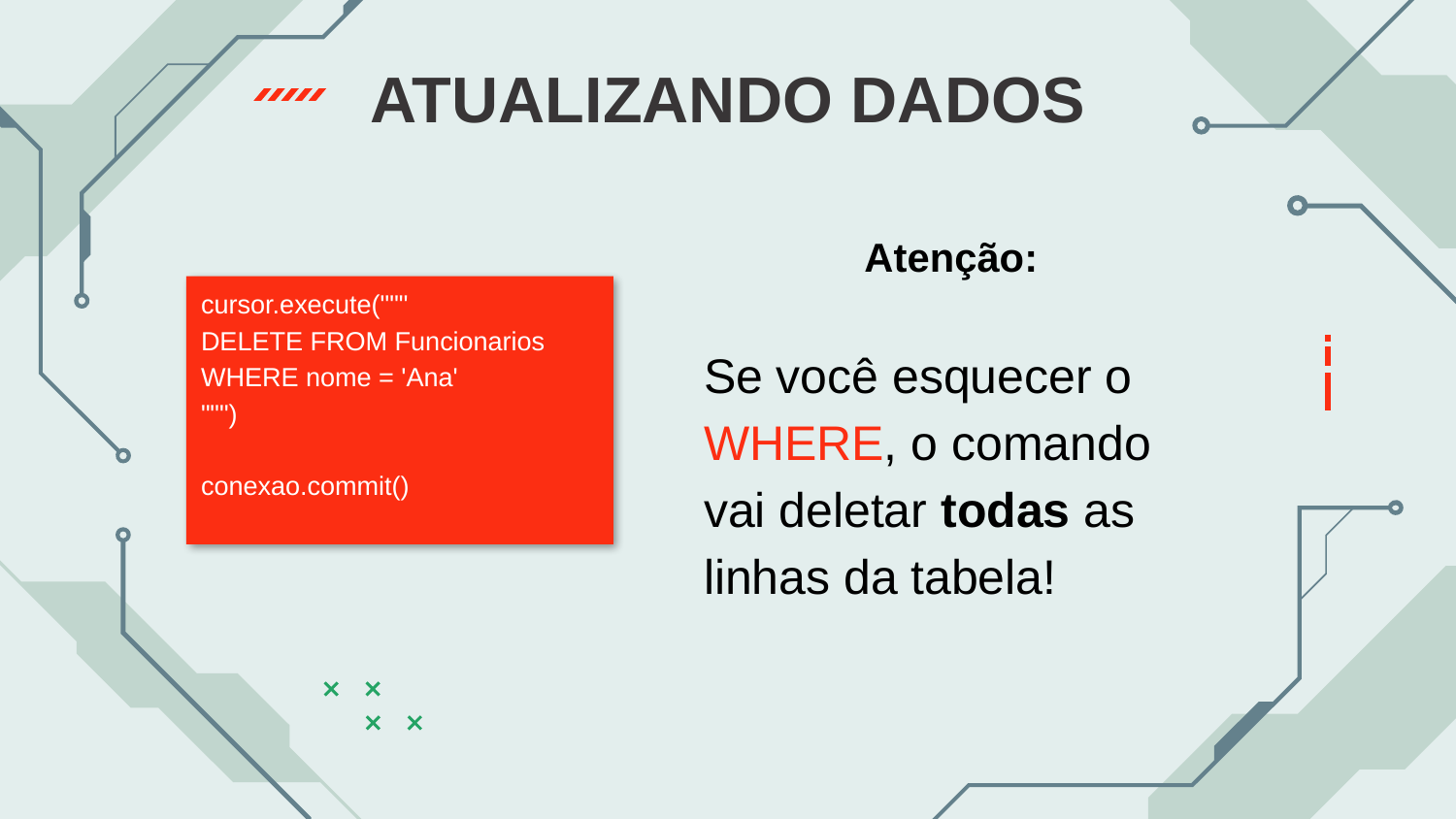

# ATUALIZANDO DADOS
Atenção:

Se você esquecer o WHERE, o comando vai deletar todas as linhas da tabela!
cursor.execute("""
DELETE FROM Funcionarios
WHERE nome = 'Ana'
""")

conexao.commit()